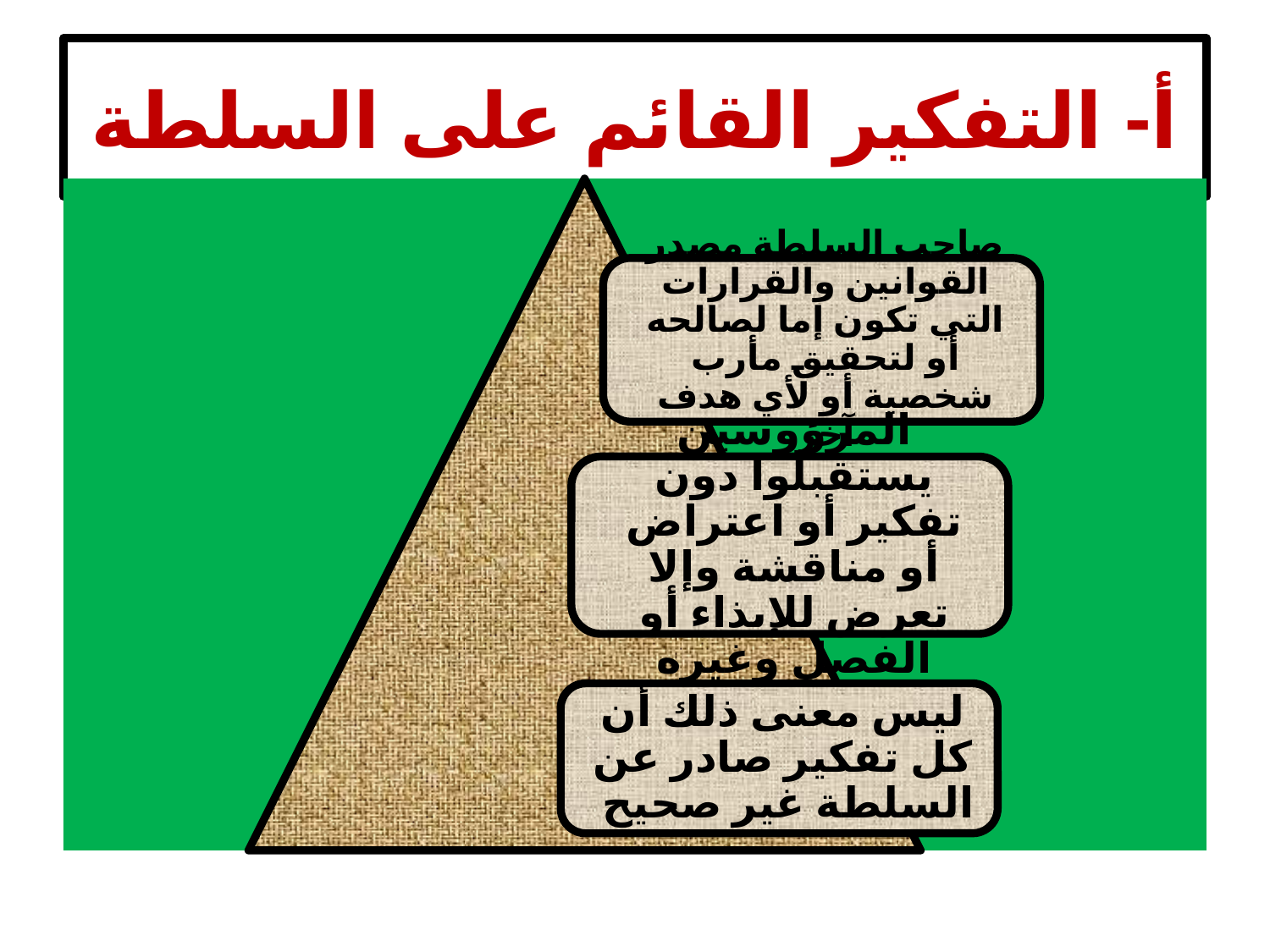

# أ- التفكير القائم على السلطة
ليس معنى ذلك أن كل تفكير صادر عن السلطة غير صحيح
صاحب السلطة مصدر القوانين والقرارات التي تكون إما لصالحه أو لتحقيق مأرب شخصية أو لأي هدف آخر
المرؤوسين يستقبلوا دون تفكير أو اعتراض أو مناقشة وإلا تعرض للإيذاء أو الفصل وغيره